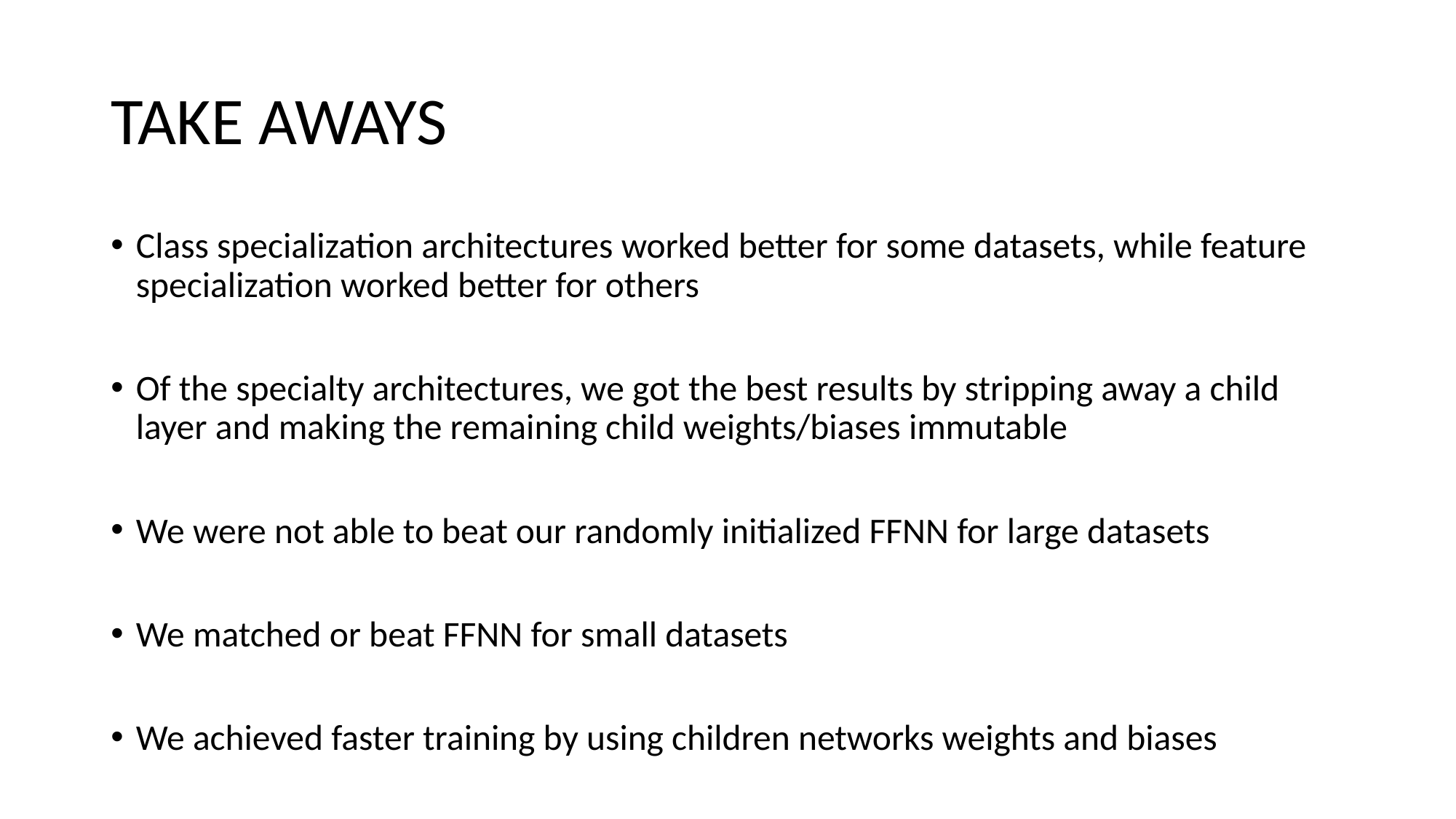

# TAKE AWAYS
Class specialization architectures worked better for some datasets, while feature specialization worked better for others

Of the specialty architectures, we got the best results by stripping away a child layer and making the remaining child weights/biases immutable

We were not able to beat our randomly initialized FFNN for large datasets

We matched or beat FFNN for small datasets

We achieved faster training by using children networks weights and biases